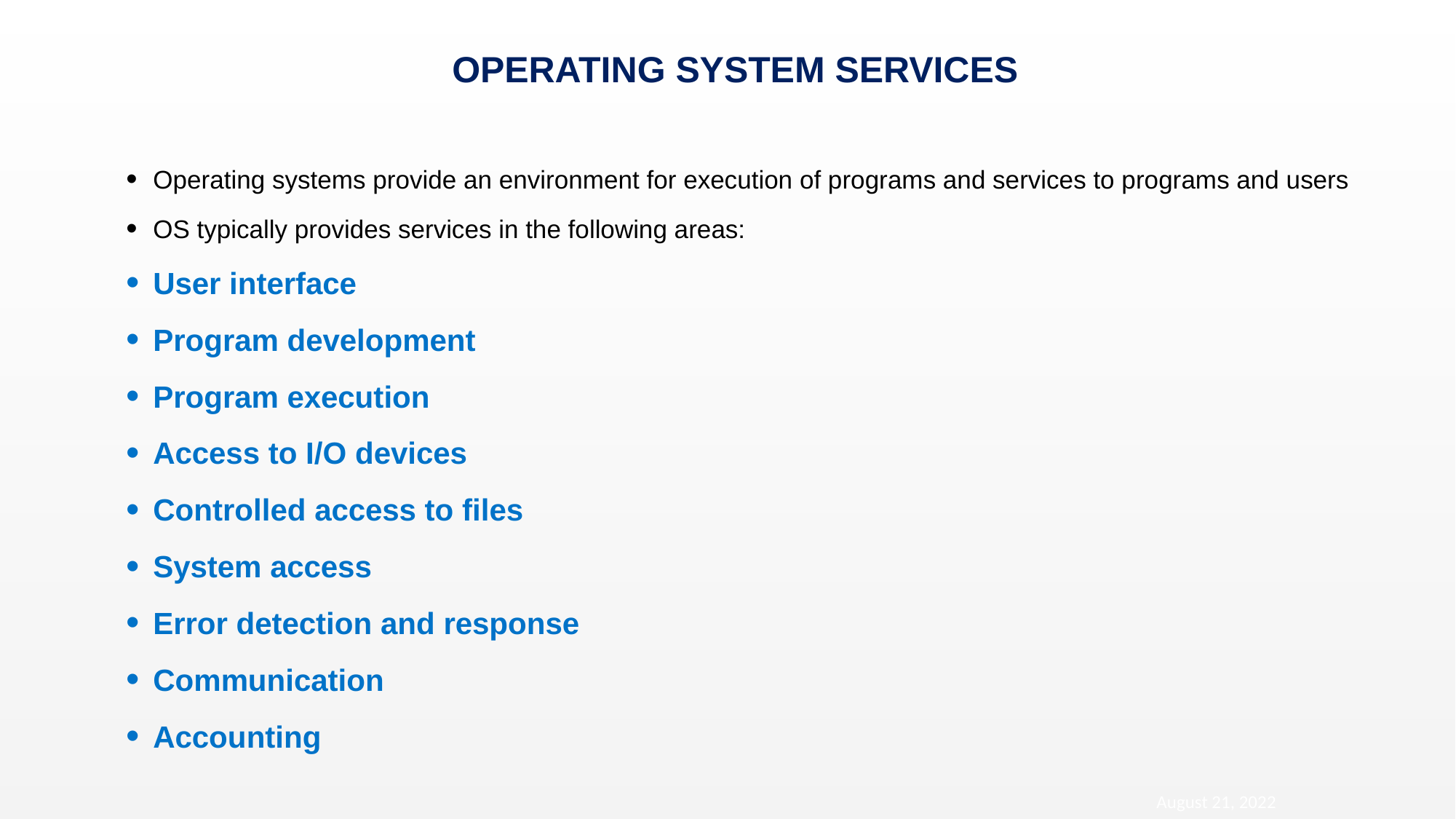

# Operating System services
Operating systems provide an environment for execution of programs and services to programs and users
OS typically provides services in the following areas:
User interface
Program development
Program execution
Access to I/O devices
Controlled access to files
System access
Error detection and response
Communication
Accounting
August 21, 2022
4